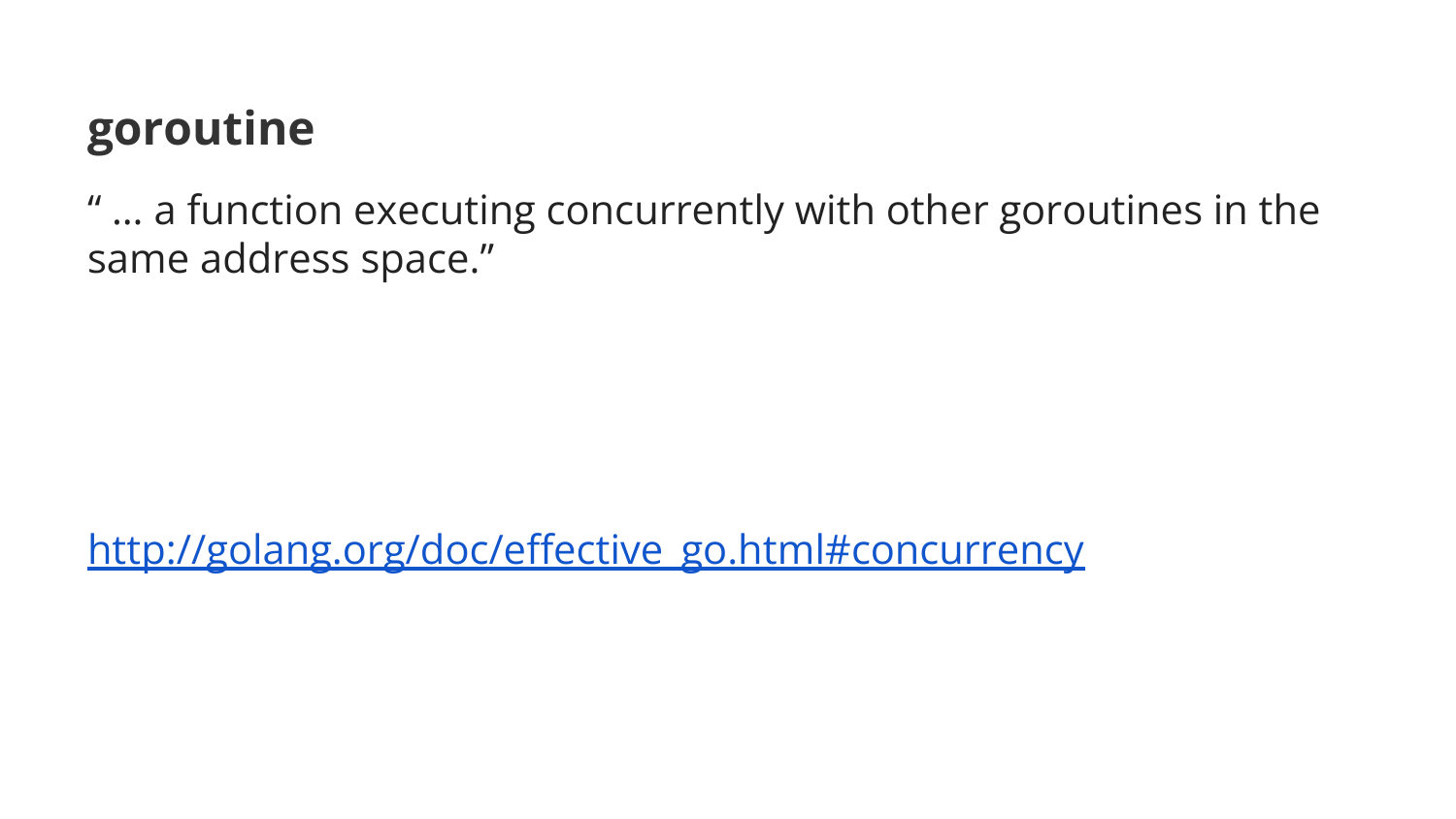

# goroutine
“ … a function executing concurrently with other goroutines in the same address space.”

http://golang.org/doc/effective_go.html#concurrency